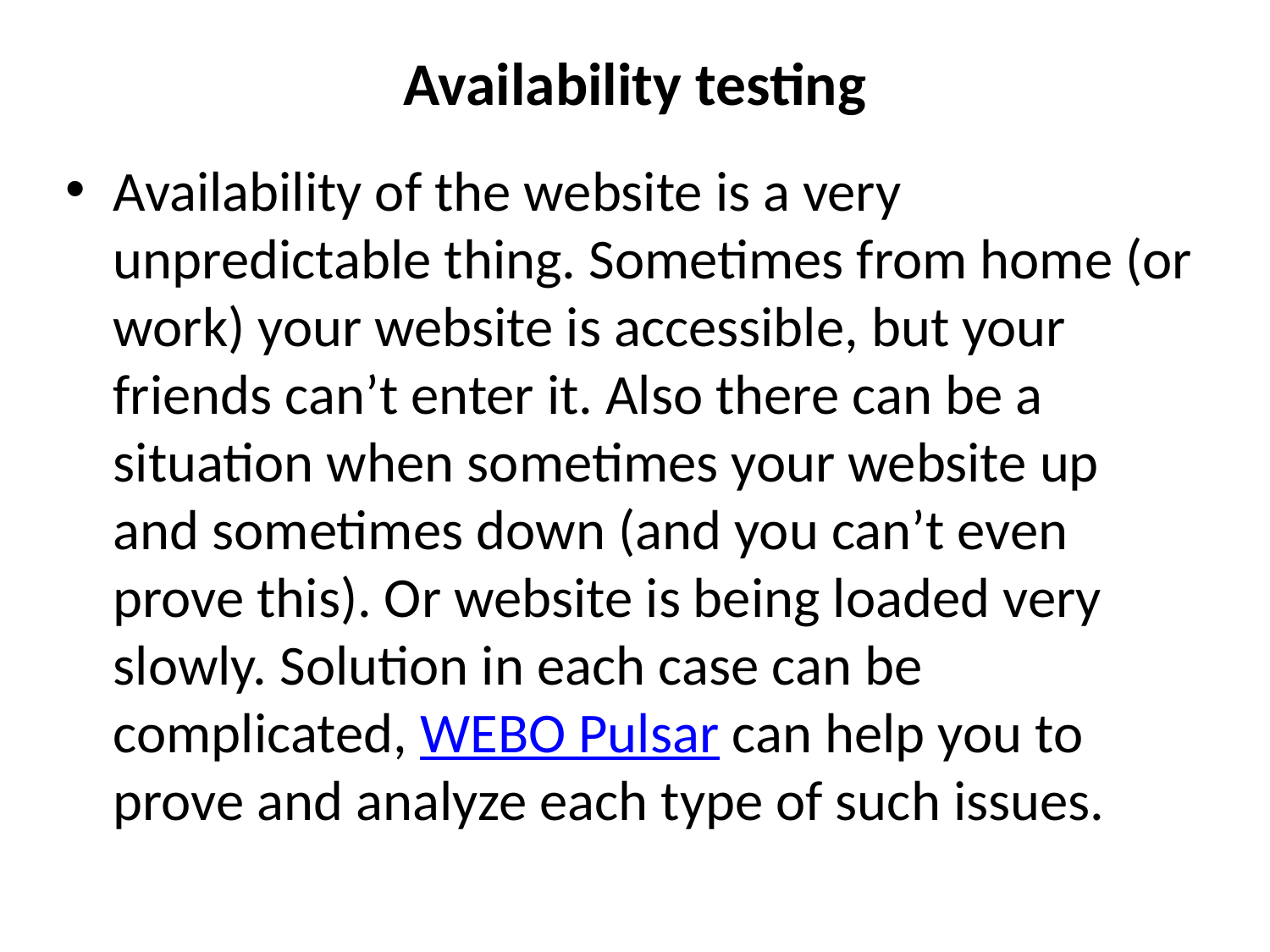

# Availability testing
Availability of the website is a very unpredictable thing. Sometimes from home (or work) your website is accessible, but your friends can’t enter it. Also there can be a situation when sometimes your website up and sometimes down (and you can’t even prove this). Or website is being loaded very slowly. Solution in each case can be complicated, WEBO Pulsar can help you to prove and analyze each type of such issues.